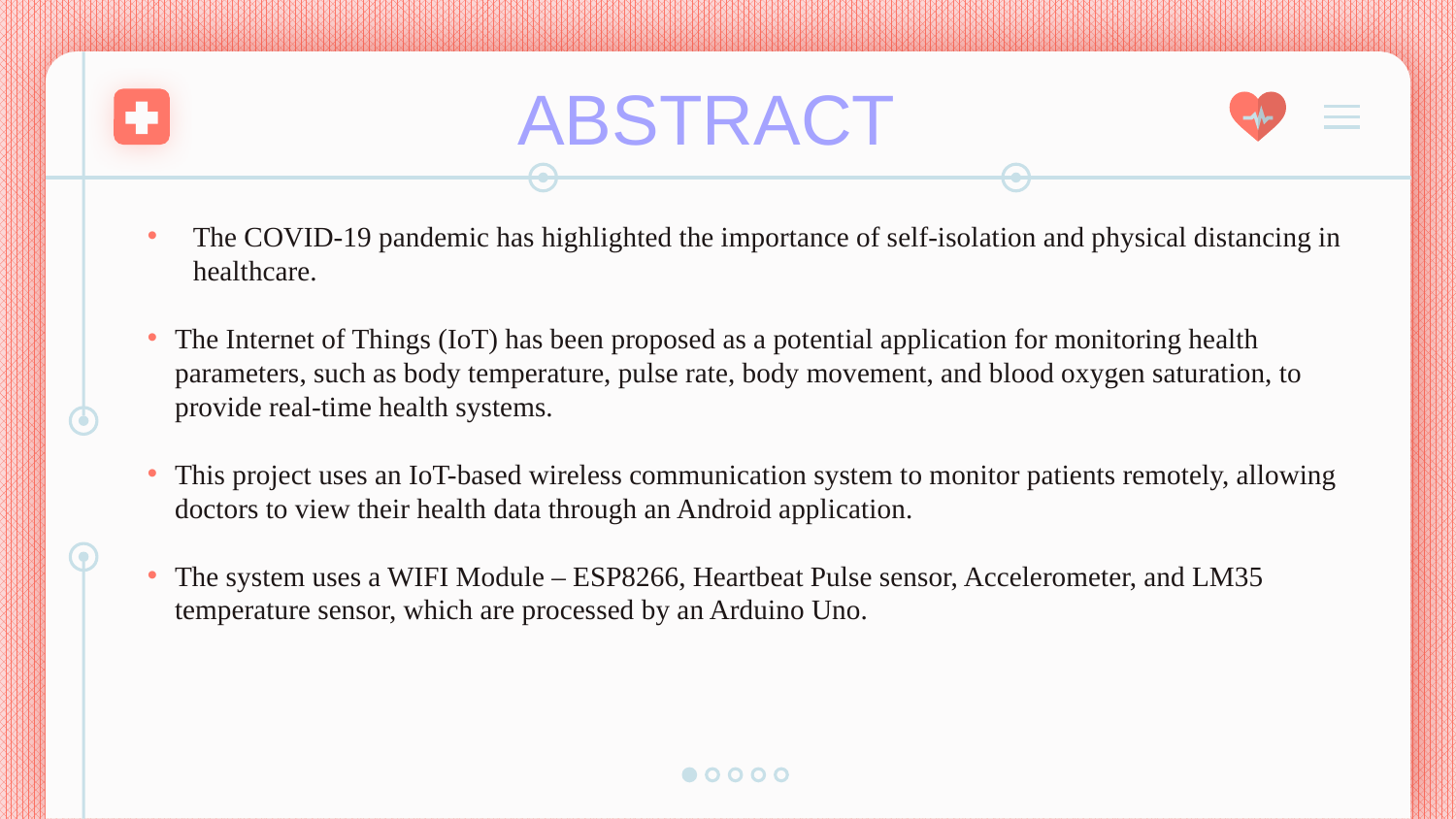

# ABSTRACT

The COVID-19 pandemic has highlighted the importance of self-isolation and physical distancing in healthcare.

The Internet of Things (IoT) has been proposed as a potential application for monitoring health parameters, such as body temperature, pulse rate, body movement, and blood oxygen saturation, to provide real-time health systems.

This project uses an IoT-based wireless communication system to monitor patients remotely, allowing doctors to view their health data through an Android application.

The system uses a WIFI Module – ESP8266, Heartbeat Pulse sensor, Accelerometer, and LM35 temperature sensor, which are processed by an Arduino Uno.